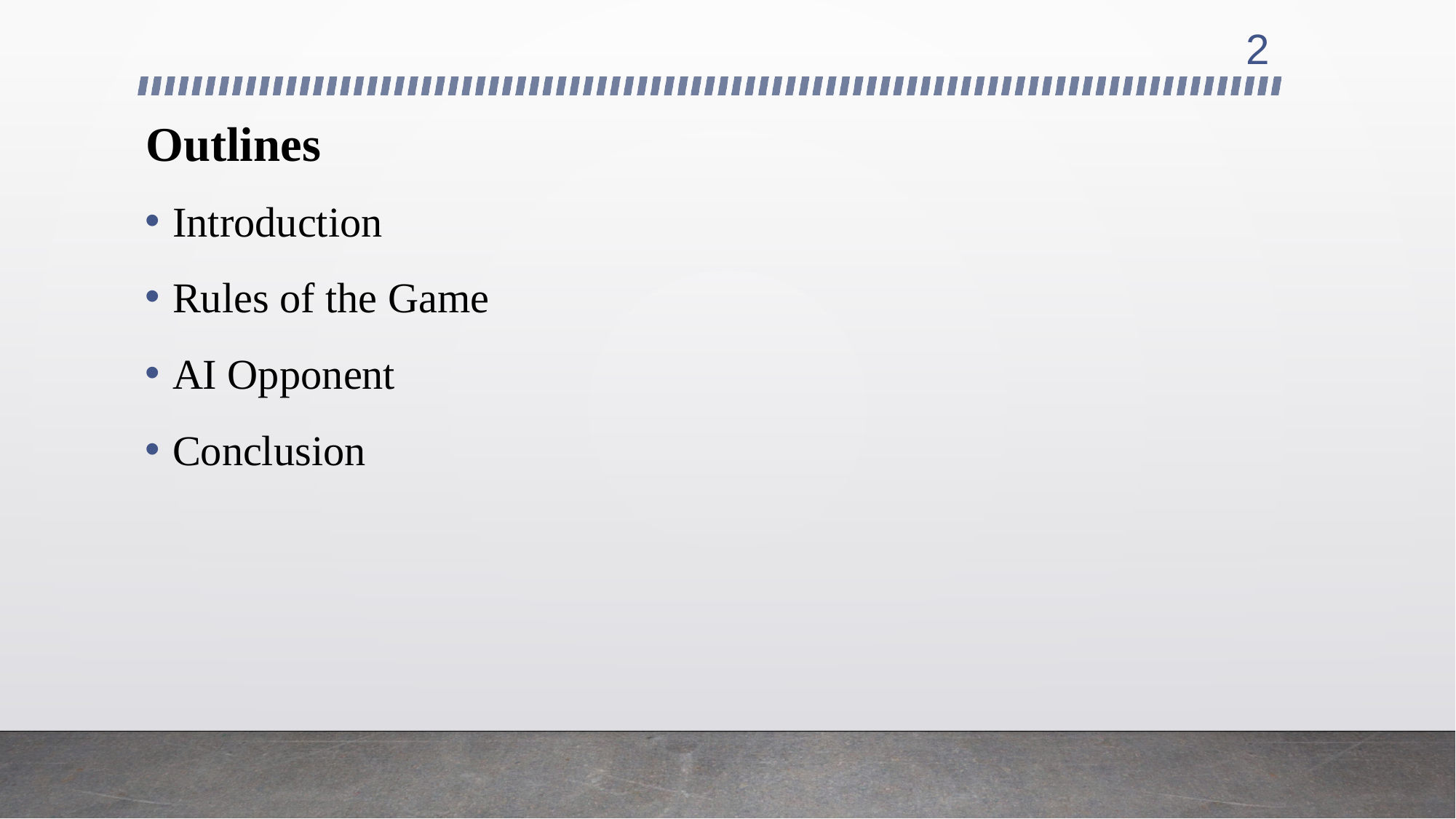

2
# Outlines
Introduction
Rules of the Game
AI Opponent
Conclusion